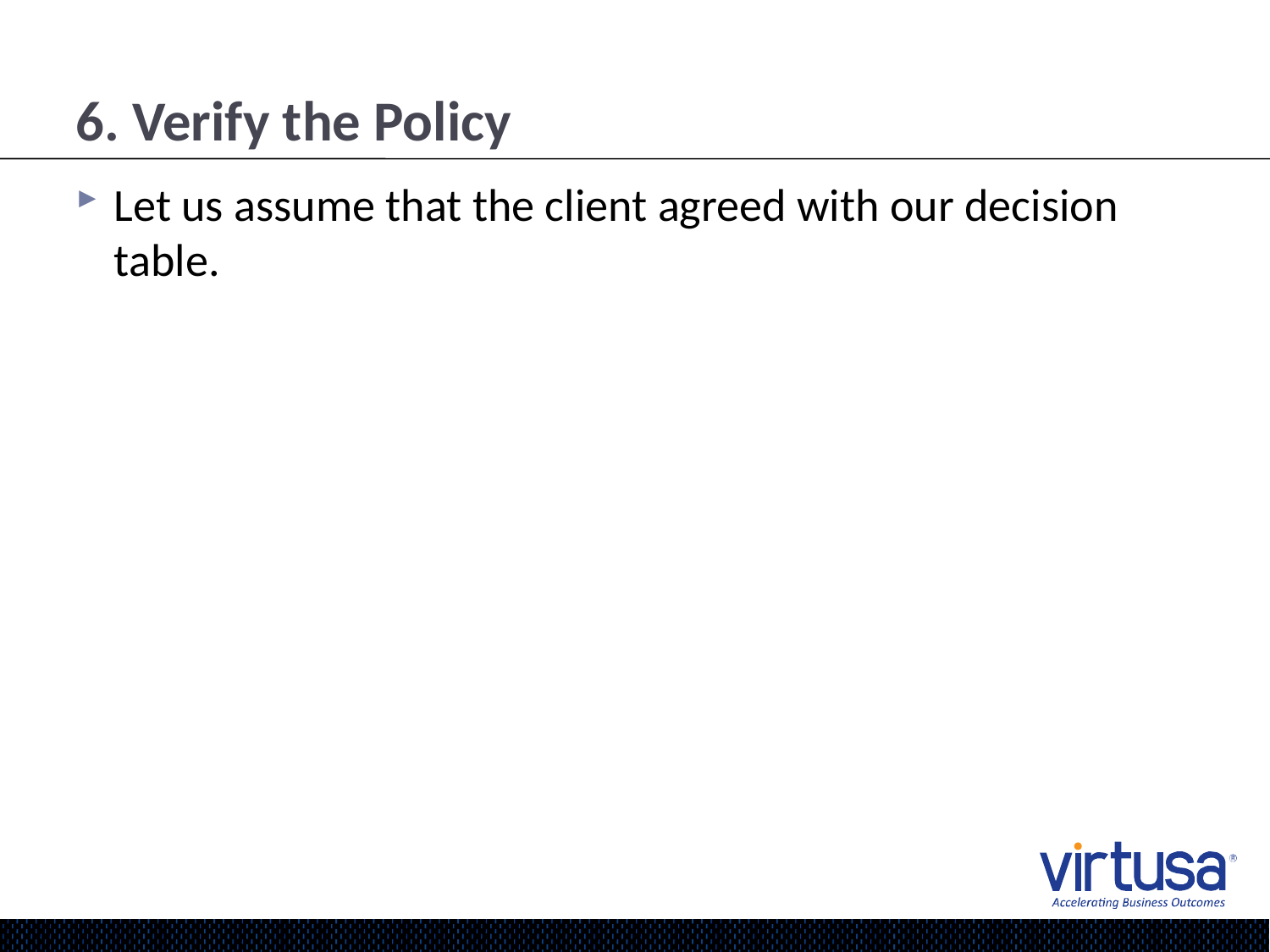

# 6. Verify the Policy
Let us assume that the client agreed with our decision table.